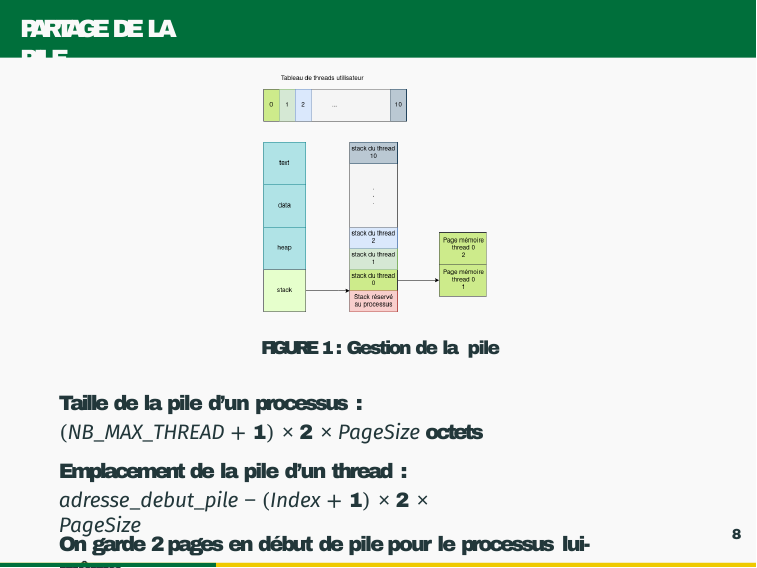

# PARTAGE DE LA PILE

FIGURE 1 : Gestion de la pile

Taille de la pile d’un processus :
(NB_MAX_THREAD + 1) × 2 × PageSize octets
Emplacement de la pile d’un thread :
adresse_debut_pile − (Index + 1) × 2 × PageSize
8
On garde 2 pages en début de pile pour le processus lui-même.